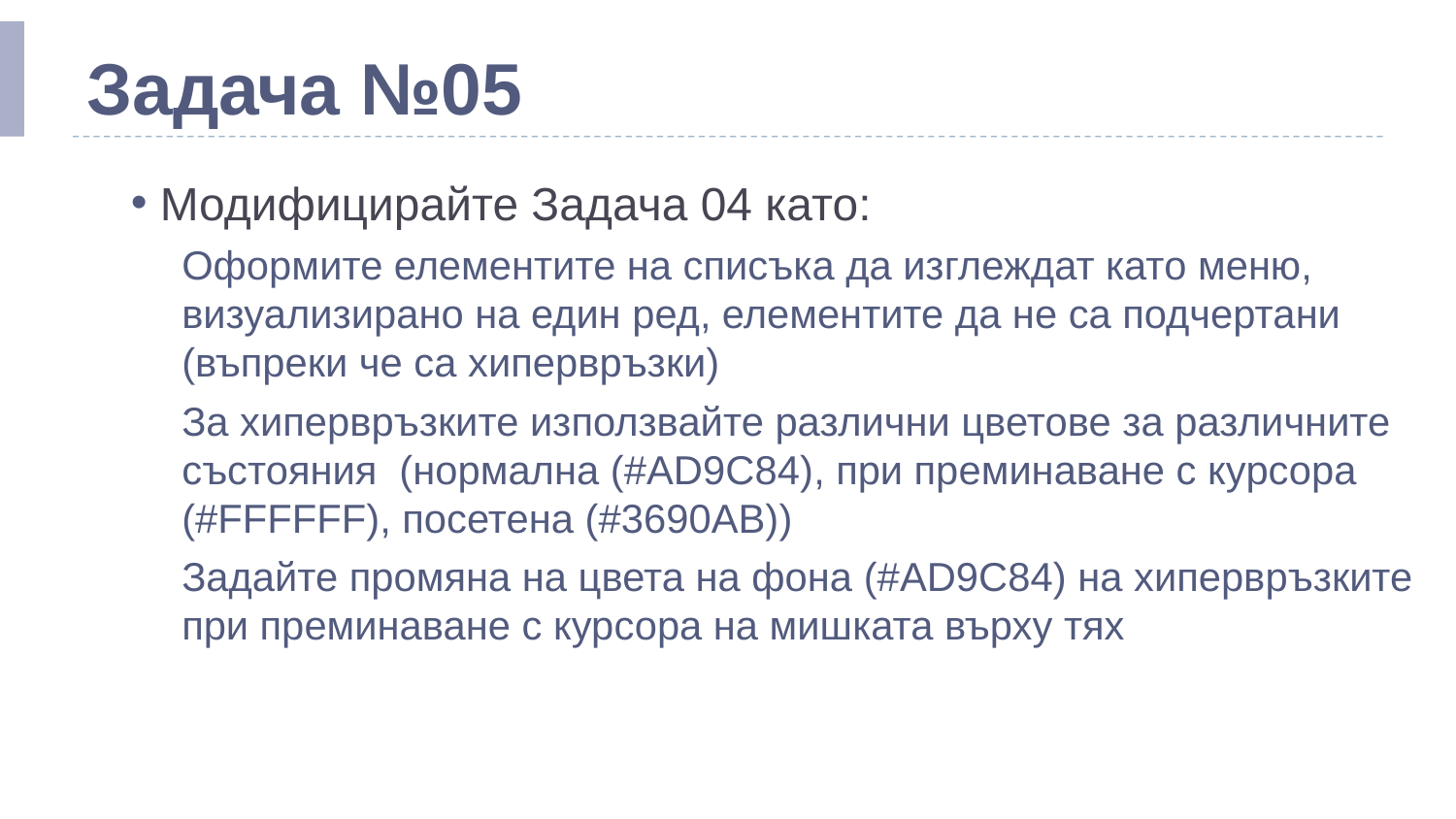

# Задача №05
Модифицирайте Задача 04 като:
Оформите елементите на списъка да изглеждат като меню, визуализирано на един ред, елементите да не са подчертани (въпреки че са хипервръзки)
За хипервръзките използвайте различни цветове за различните състояния  (нормална (#AD9C84), при преминаване с курсора (#FFFFFF), посетена (#3690AB))
Задайте промяна на цвета на фона (#AD9C84) на хипервръзките при преминаване с курсора на мишката върху тях